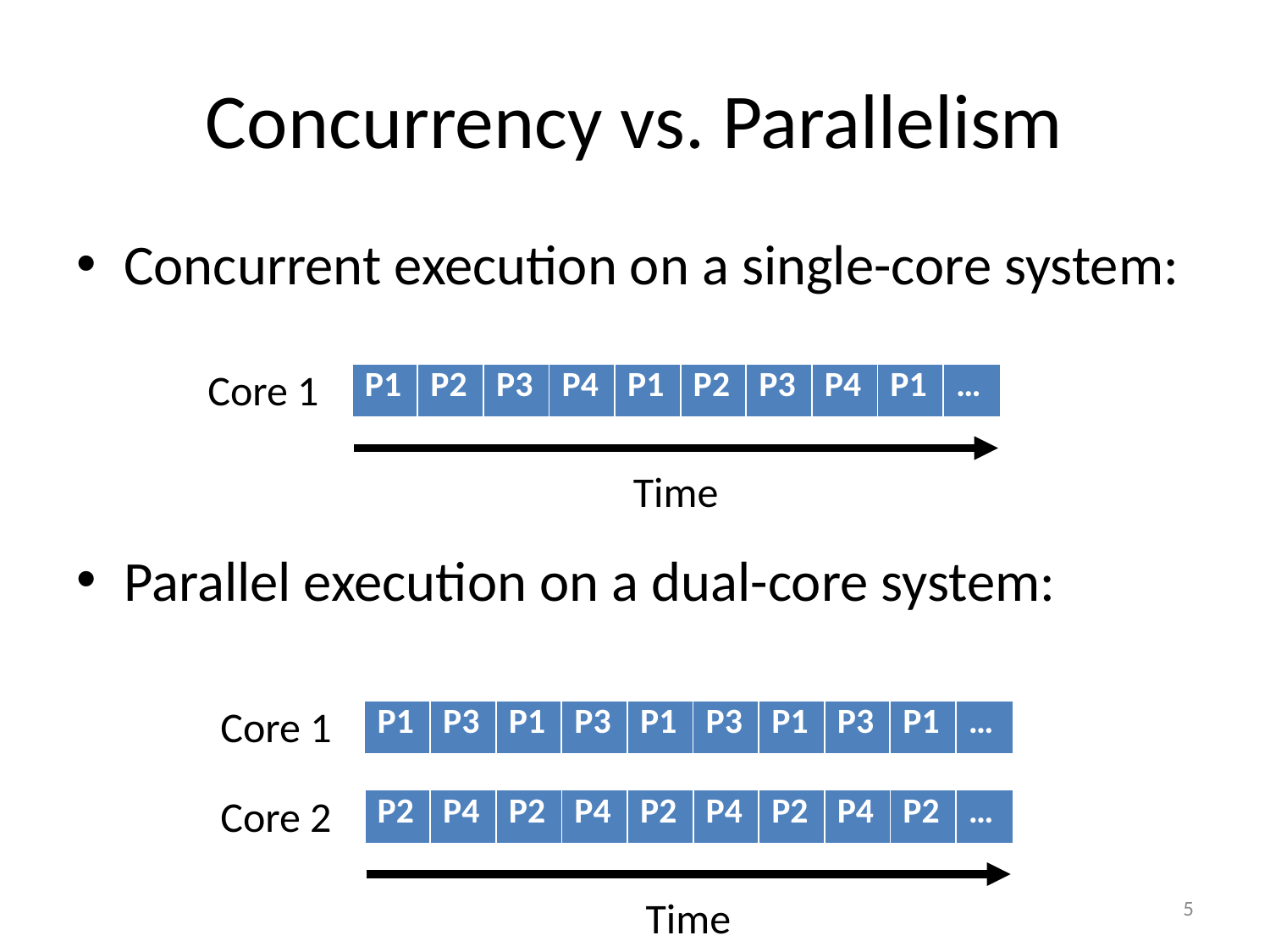

# Concurrency vs. Parallelism
Concurrent execution on a single-core system:

Parallel execution on a dual-core system:
Core 1
| P1 | P2 | P3 | P4 | P1 | P2 | P3 | P4 | P1 | … |
| --- | --- | --- | --- | --- | --- | --- | --- | --- | --- |
Time
Core 1
| P1 | P3 | P1 | P3 | P1 | P3 | P1 | P3 | P1 | … |
| --- | --- | --- | --- | --- | --- | --- | --- | --- | --- |
Core 2
| P2 | P4 | P2 | P4 | P2 | P4 | P2 | P4 | P2 | … |
| --- | --- | --- | --- | --- | --- | --- | --- | --- | --- |
5
Time